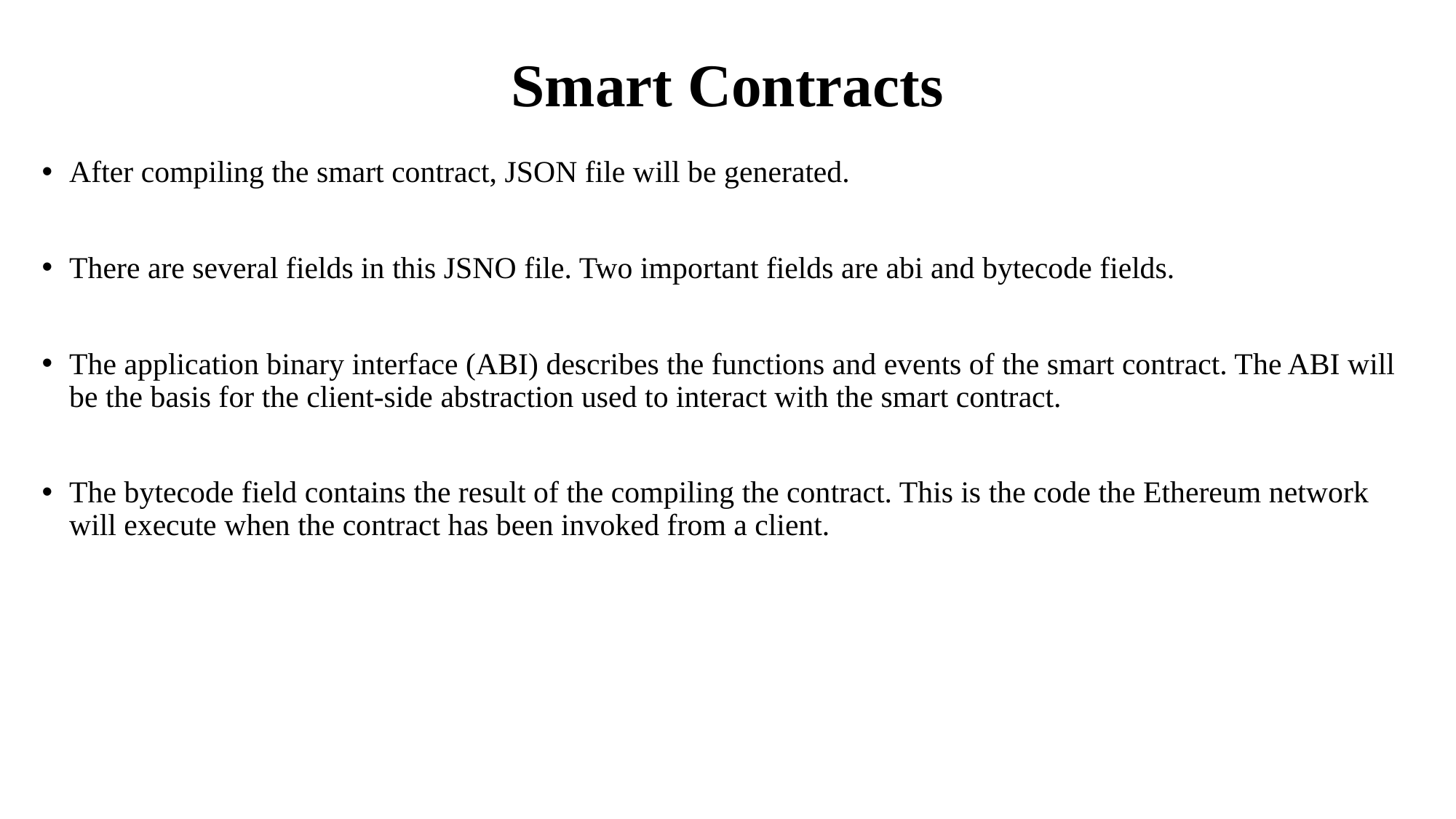

# Smart Contracts
After compiling the smart contract, JSON file will be generated.

There are several fields in this JSNO file. Two important fields are abi and bytecode fields.

The application binary interface (ABI) describes the functions and events of the smart contract. The ABI will be the basis for the client-side abstraction used to interact with the smart contract.

The bytecode field contains the result of the compiling the contract. This is the code the Ethereum network will execute when the contract has been invoked from a client.